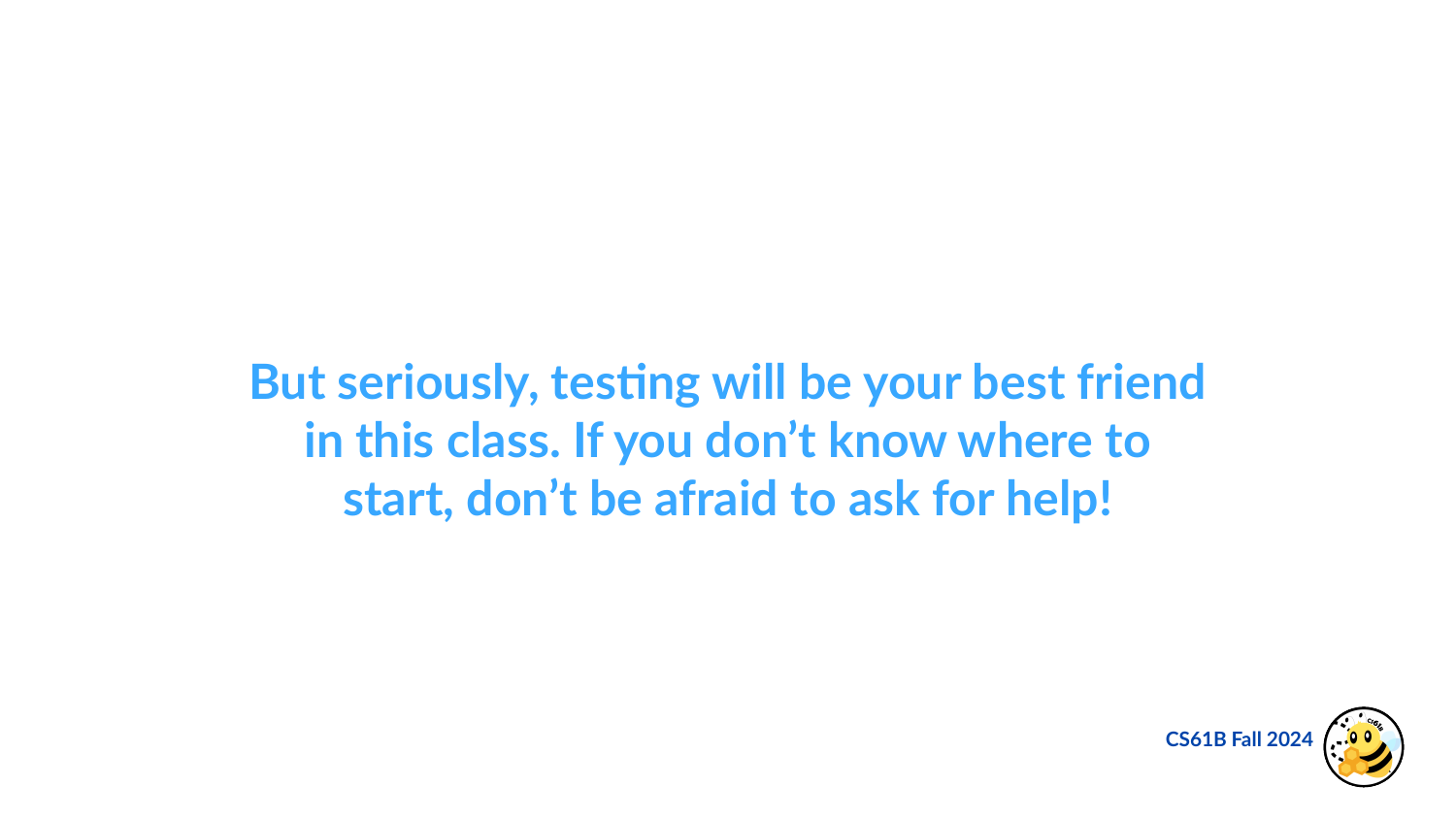

But seriously, testing will be your best friend in this class. If you don’t know where to start, don’t be afraid to ask for help!